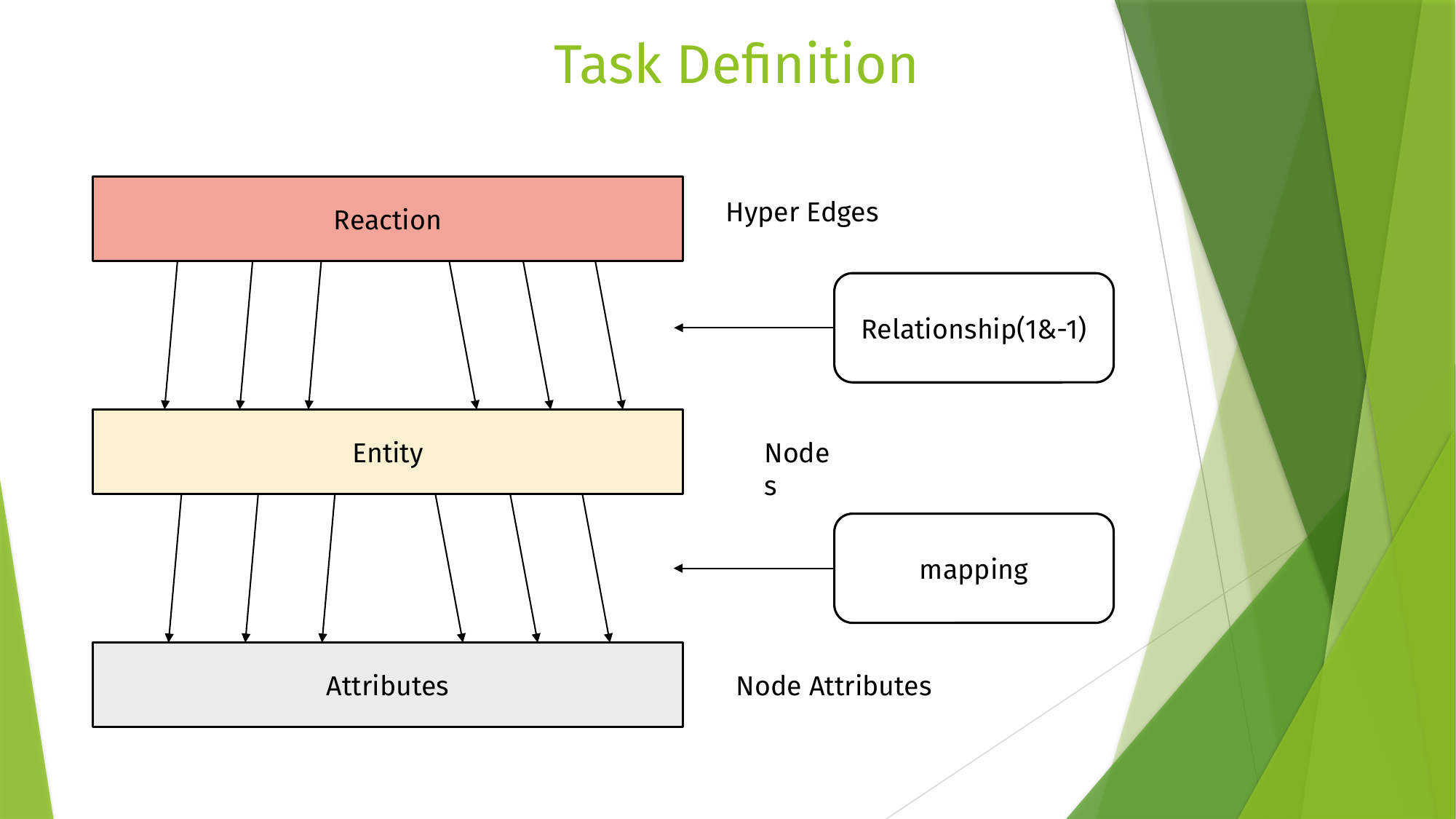

Task Definition
Reaction
Hyper Edges
Relationship(1&-1)
Entity
Nodes
mapping
Attributes
Node Attributes